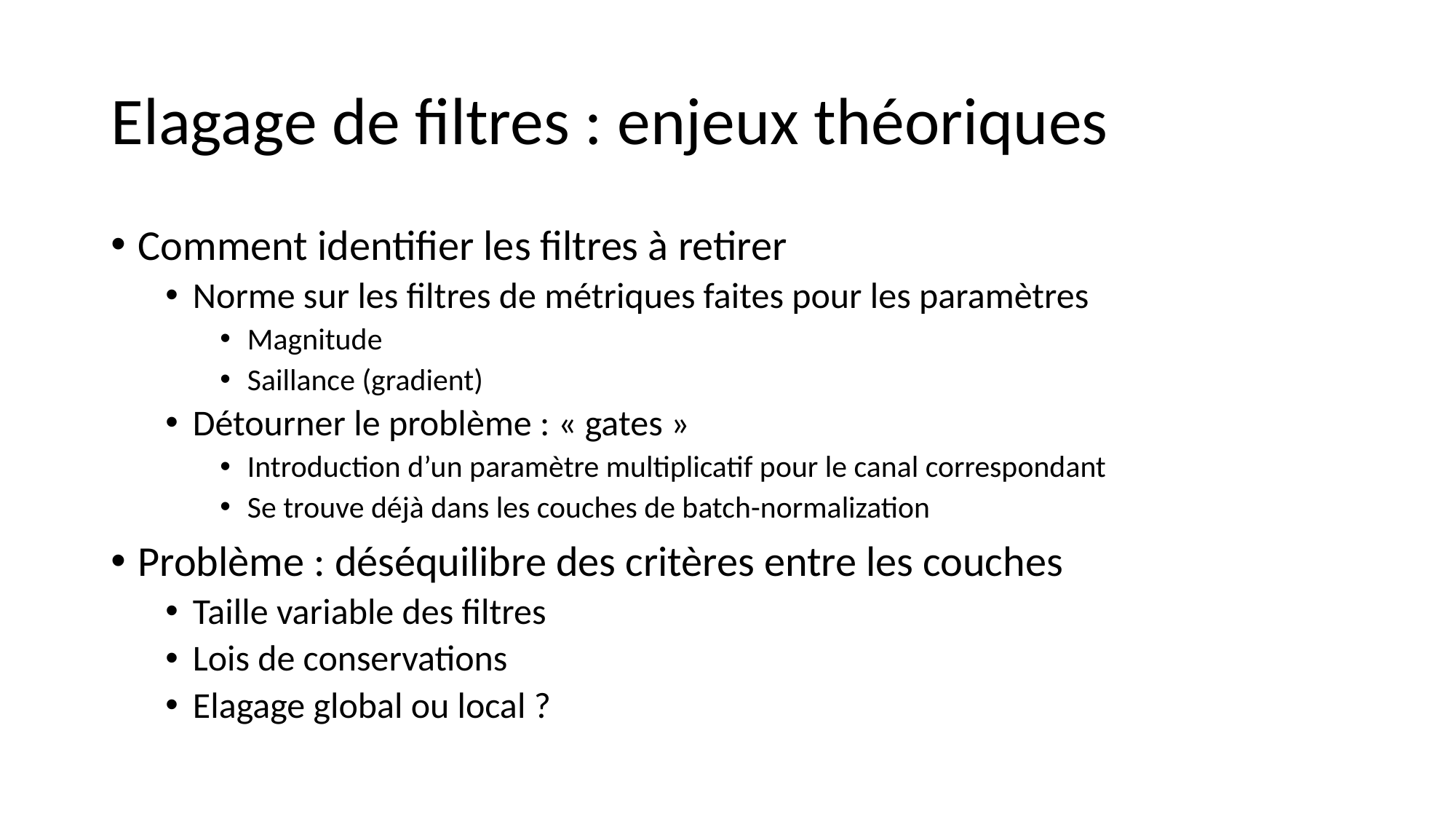

# Elagage de filtres : enjeux théoriques
Comment identifier les filtres à retirer
Norme sur les filtres de métriques faites pour les paramètres
Magnitude
Saillance (gradient)
Détourner le problème : « gates »
Introduction d’un paramètre multiplicatif pour le canal correspondant
Se trouve déjà dans les couches de batch-normalization
Problème : déséquilibre des critères entre les couches
Taille variable des filtres
Lois de conservations
Elagage global ou local ?